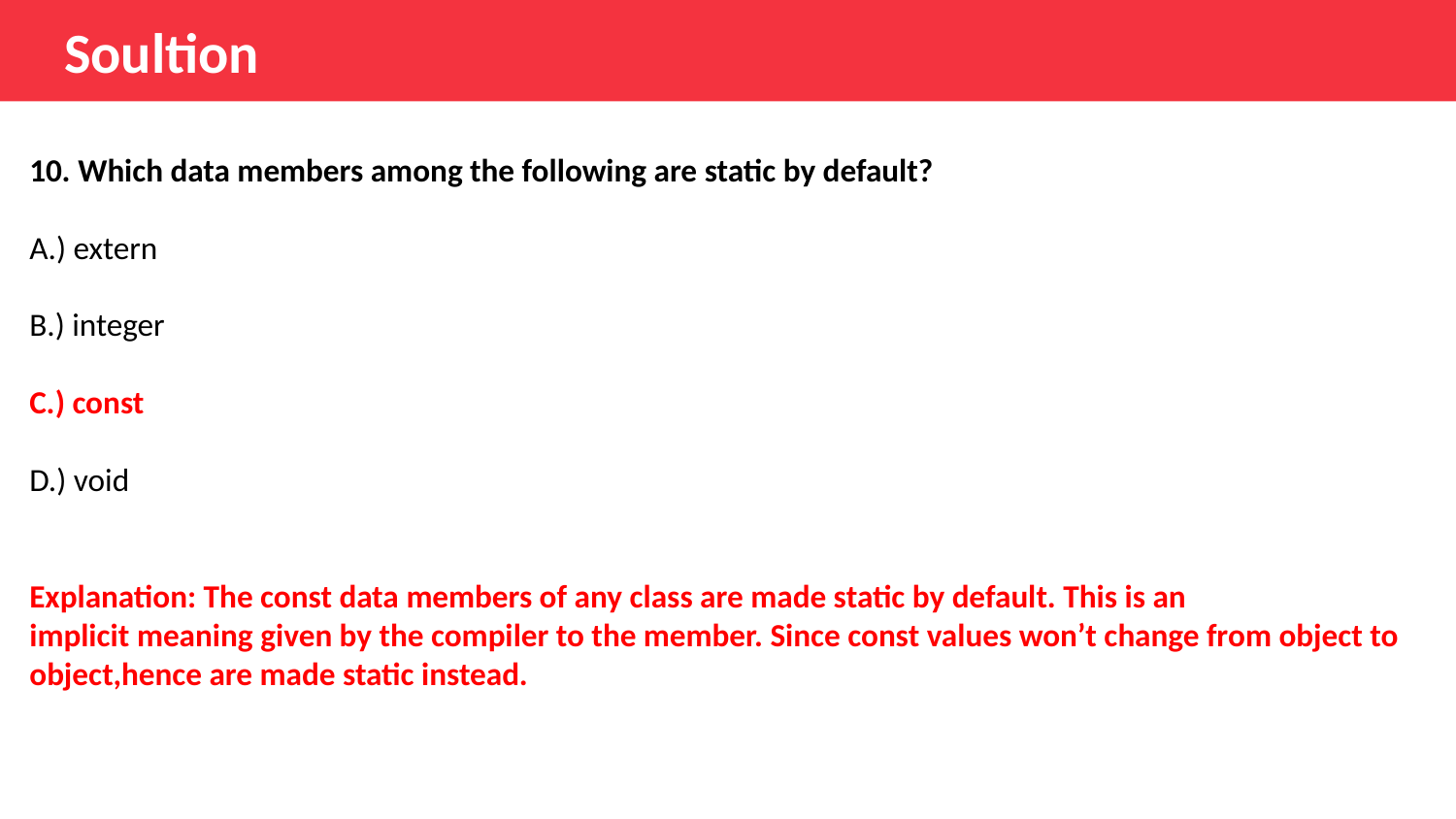

Soultion
10. Which data members among the following are static by default?

A.) extern

B.) integer

C.) const

D.) void

Explanation: The const data members of any class are made static by default. This is an implicit meaning given by the compiler to the member. Since const values won’t change from object to object,hence are made static instead.